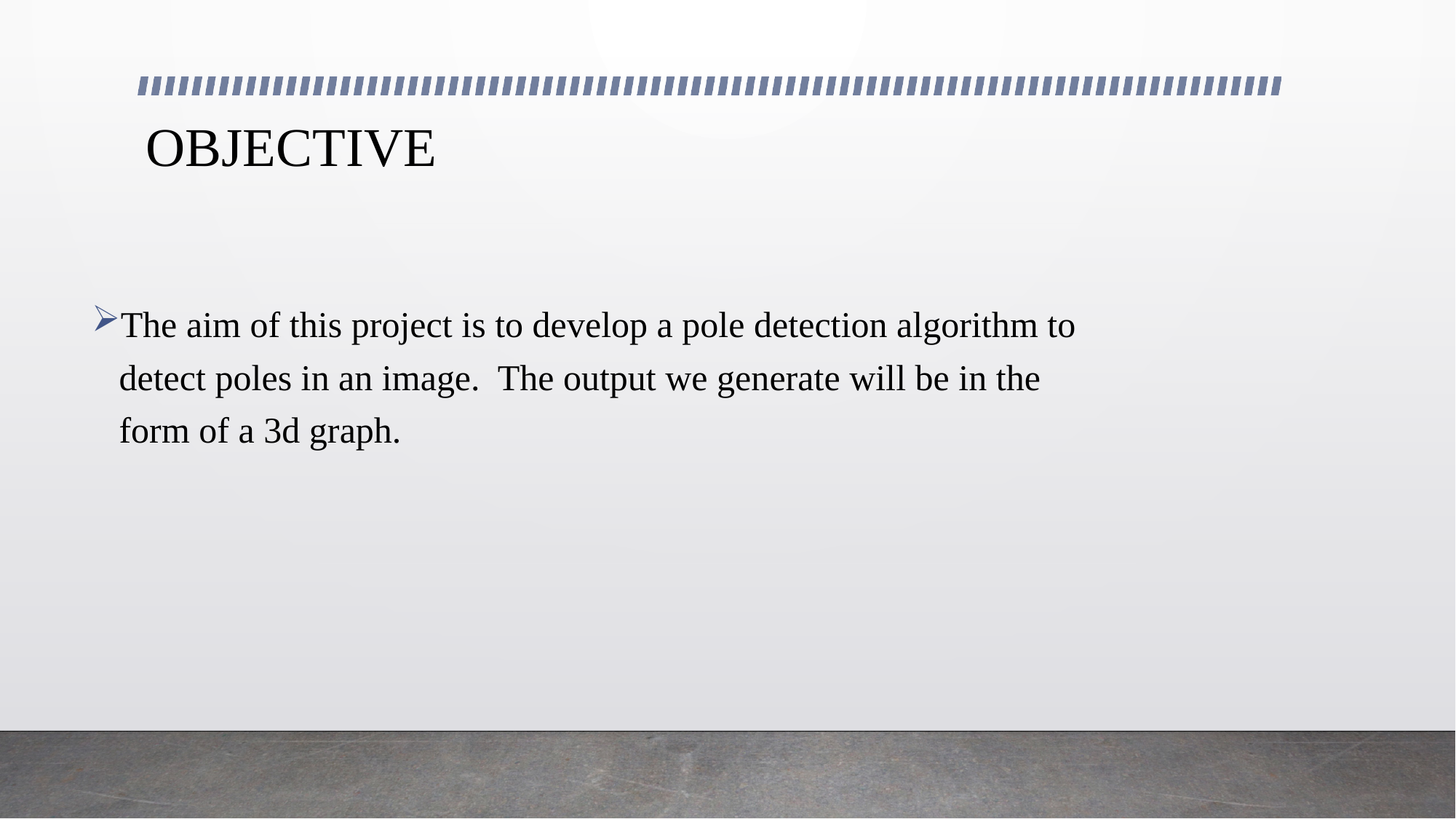

# OBJECTIVE

The aim of this project is to develop a pole detection algorithm to detect poles in an image.  The output we generate will be in the form of a 3d graph.